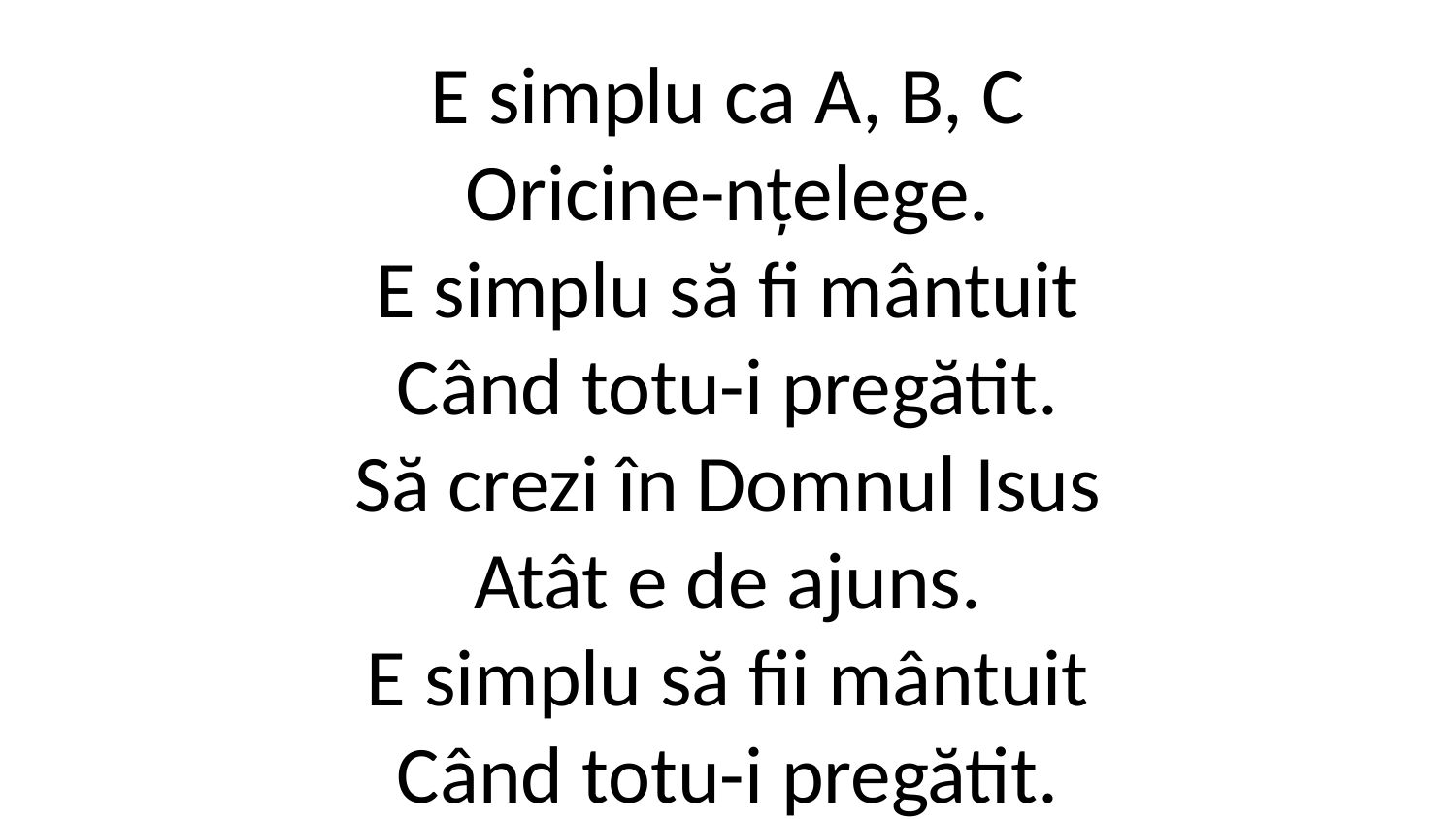

E simplu ca A, B, C
Oricine-nțelege.
E simplu să fi mântuit
Când totu-i pregătit.
Să crezi în Domnul Isus
Atât e de ajuns.
E simplu să fii mântuit
Când totu-i pregătit.